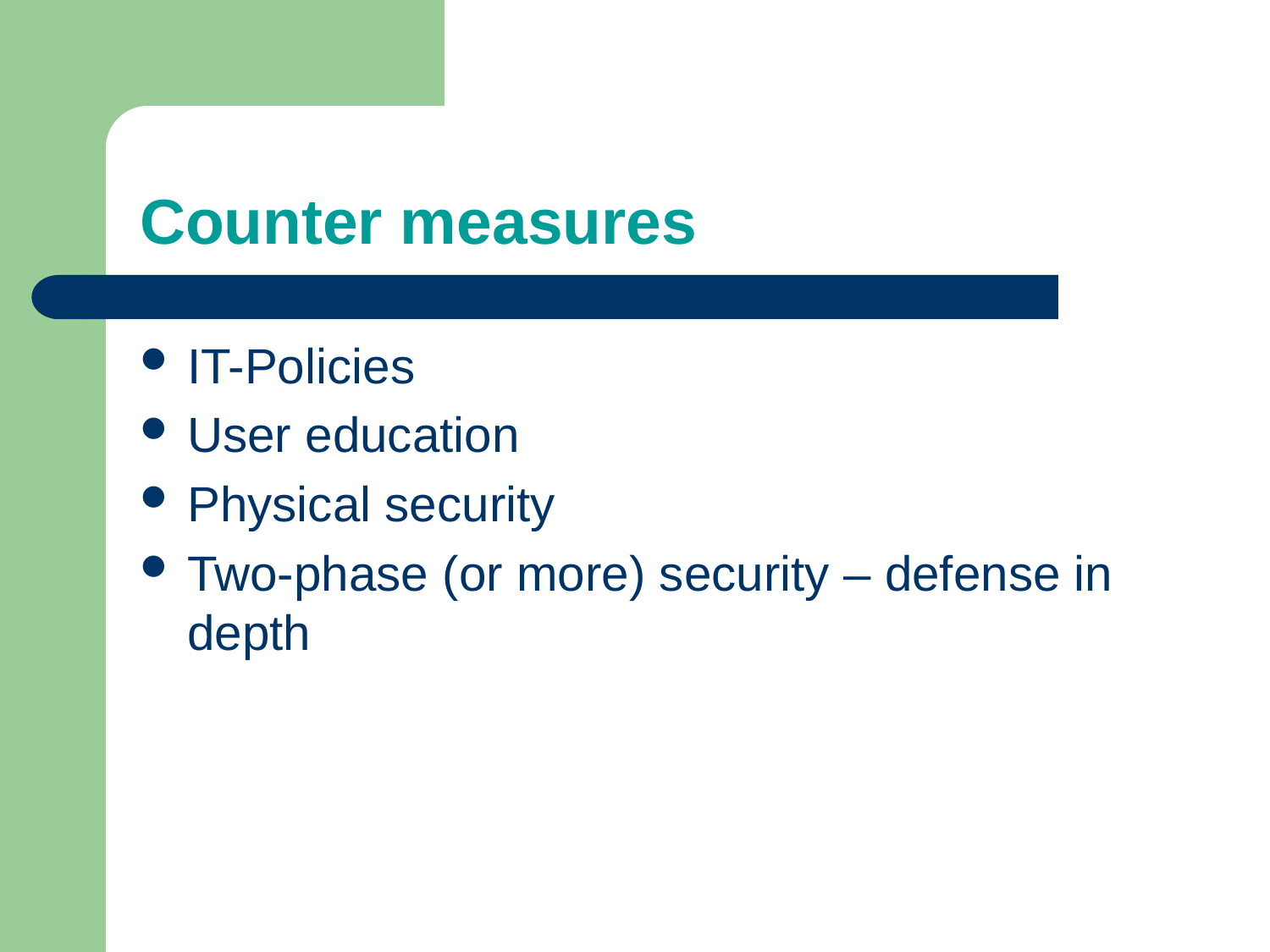

# Counter measures
IT-Policies
User education
Physical security
Two-phase (or more) security – defense in depth